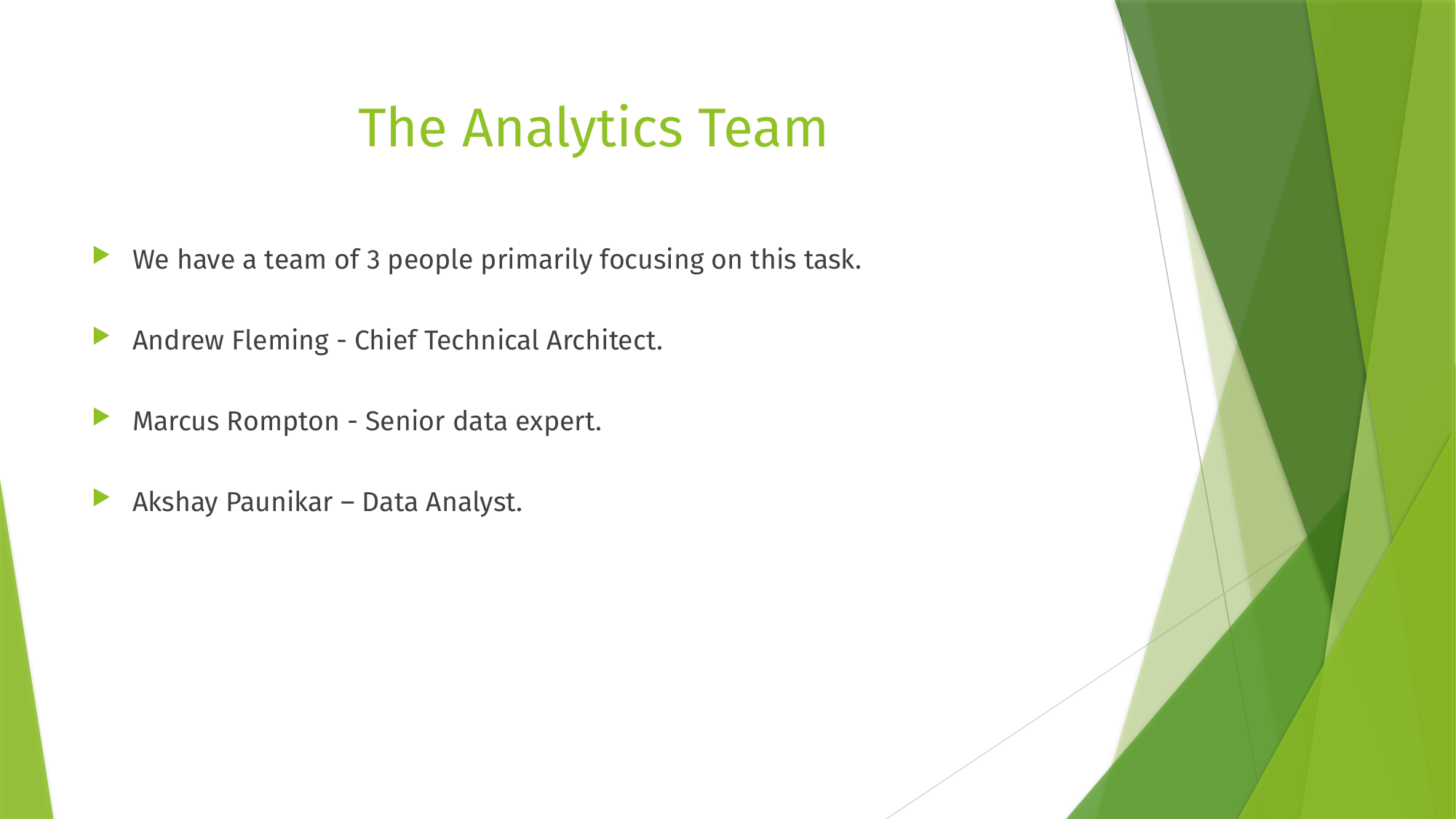

# The Analytics Team
We have a team of 3 people primarily focusing on this task.
Andrew Fleming - Chief Technical Architect.
Marcus Rompton - Senior data expert.
Akshay Paunikar – Data Analyst.